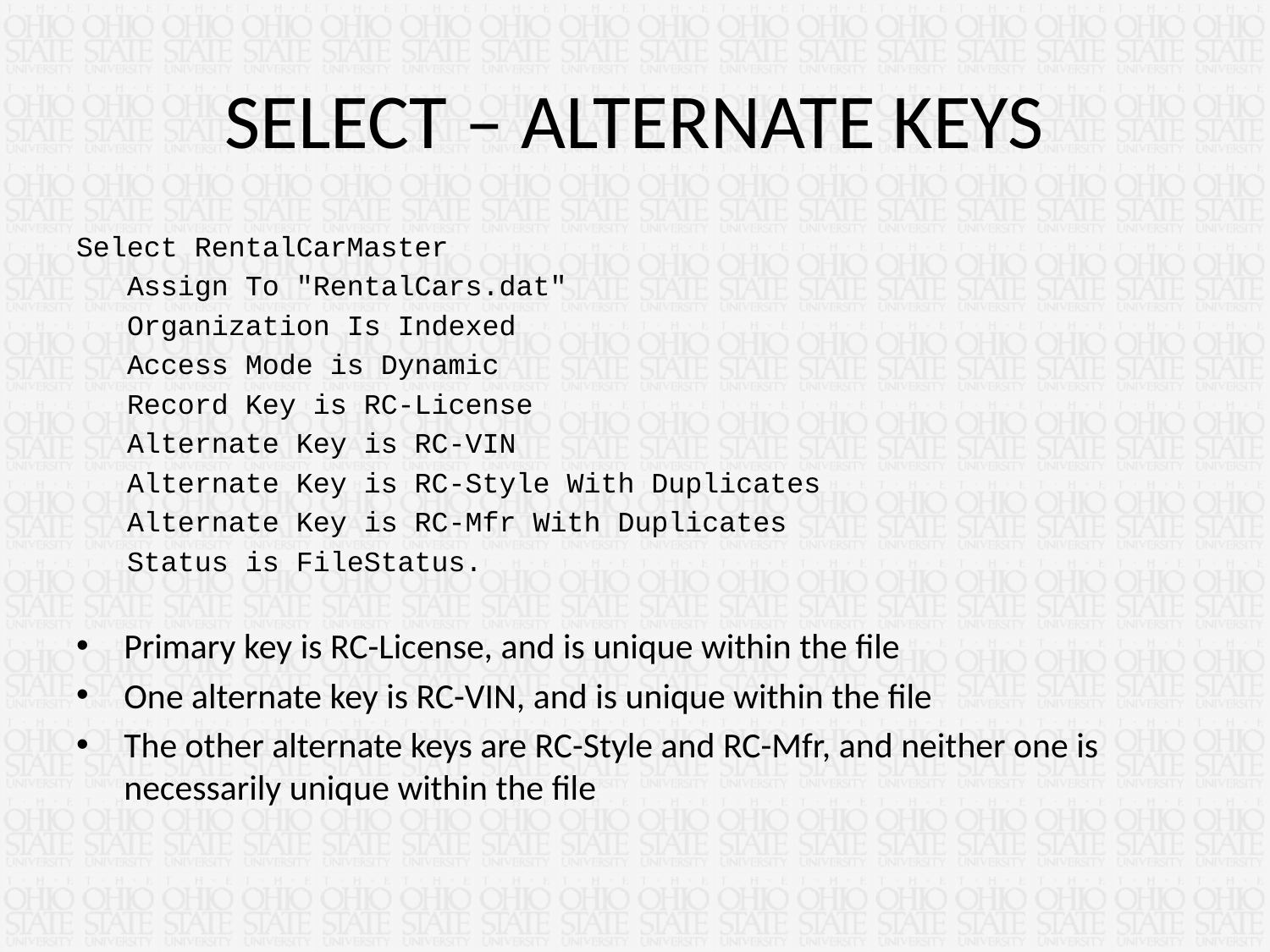

# SELECT – ALTERNATE KEYS
Select RentalCarMaster
   Assign To "RentalCars.dat"
   Organization Is Indexed
   Access Mode is Dynamic
   Record Key is RC-License
   Alternate Key is RC-VIN
   Alternate Key is RC-Style With Duplicates
   Alternate Key is RC-Mfr With Duplicates
   Status is FileStatus.

Primary key is RC-License, and is unique within the file
One alternate key is RC-VIN, and is unique within the file
The other alternate keys are RC-Style and RC-Mfr, and neither one is necessarily unique within the file